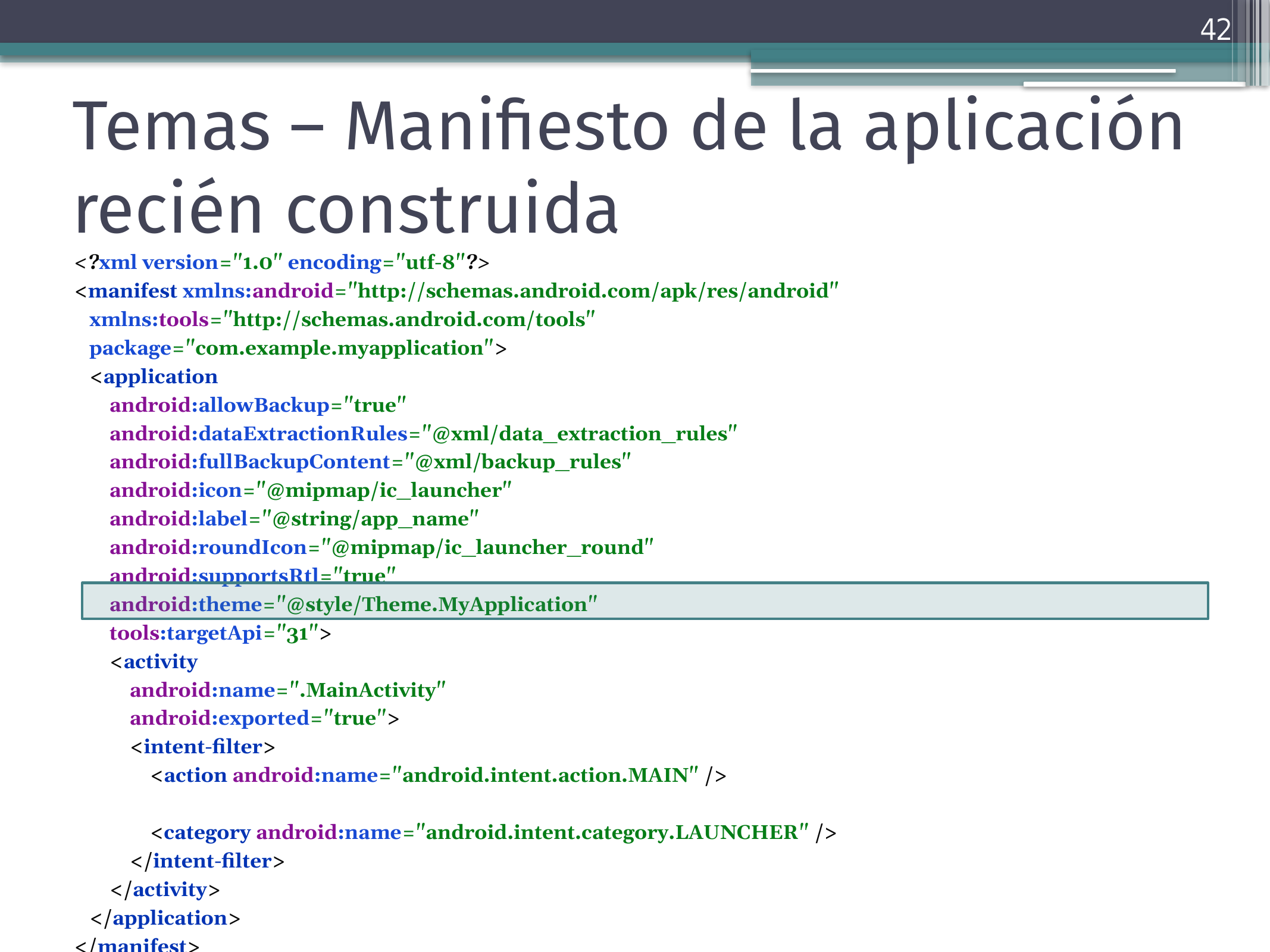

42
Temas – Manifiesto de la aplicación recién construida
<?xml version="1.0" encoding="utf-8"?>
<manifest xmlns:android="http://schemas.android.com/apk/res/android"
   xmlns:tools="http://schemas.android.com/tools"
   package="com.example.myapplication">
   <application
       android:allowBackup="true"
       android:dataExtractionRules="@xml/data_extraction_rules"
       android:fullBackupContent="@xml/backup_rules"
       android:icon="@mipmap/ic_launcher"
       android:label="@string/app_name"
       android:roundIcon="@mipmap/ic_launcher_round"
       android:supportsRtl="true"
       android:theme="@style/Theme.MyApplication"
       tools:targetApi="31">
       <activity
           android:name=".MainActivity"
           android:exported="true">
           <intent-filter>
               <action android:name="android.intent.action.MAIN" />

               <category android:name="android.intent.category.LAUNCHER" />
           </intent-filter>
       </activity>
   </application>
</manifest>